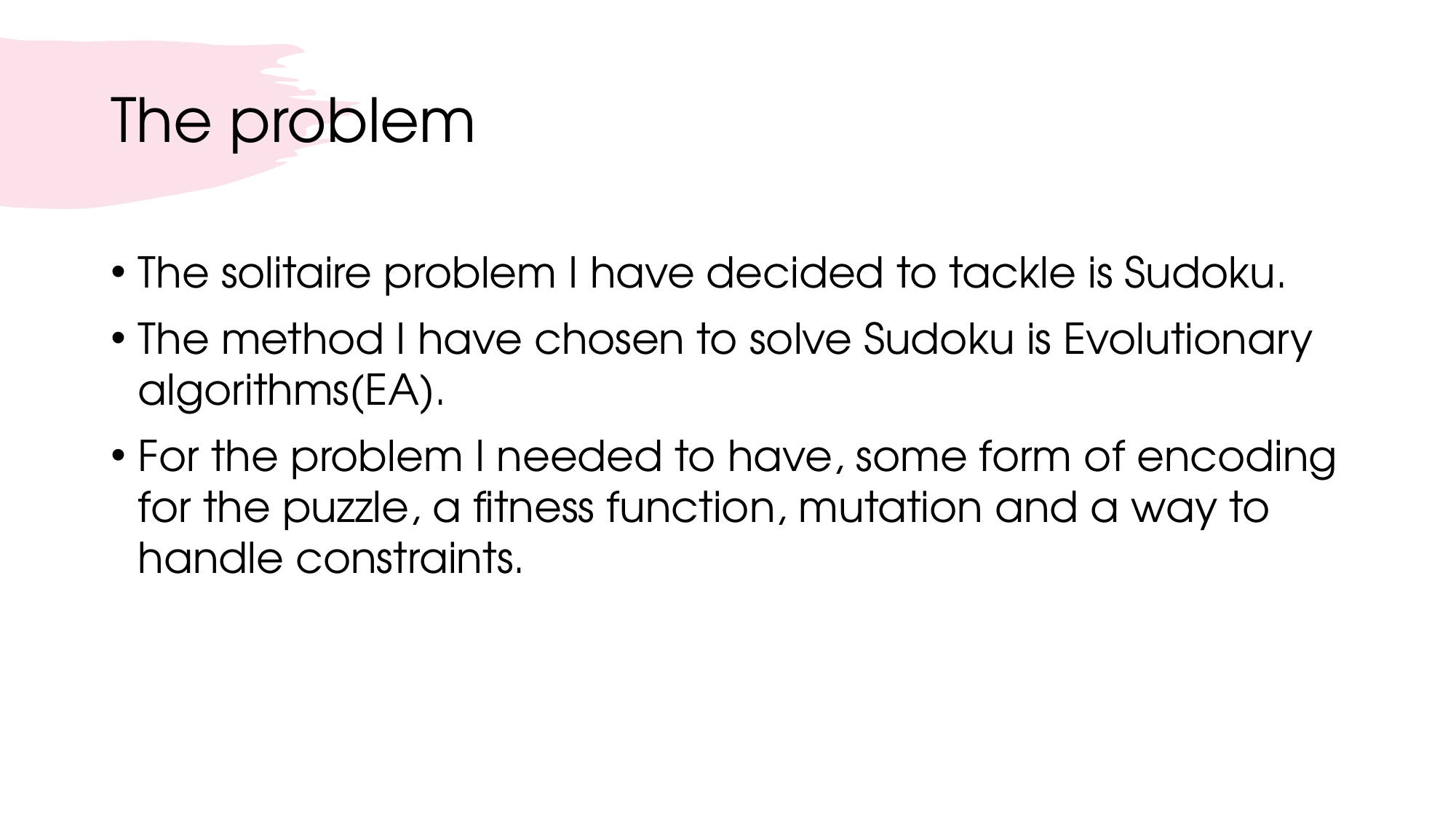

# The problem
The solitaire problem I have decided to tackle is Sudoku.
The method I have chosen to solve Sudoku is Evolutionary algorithms(EA).
For the problem I needed to have, some form of encoding for the puzzle, a fitness function, mutation and a way to handle constraints.